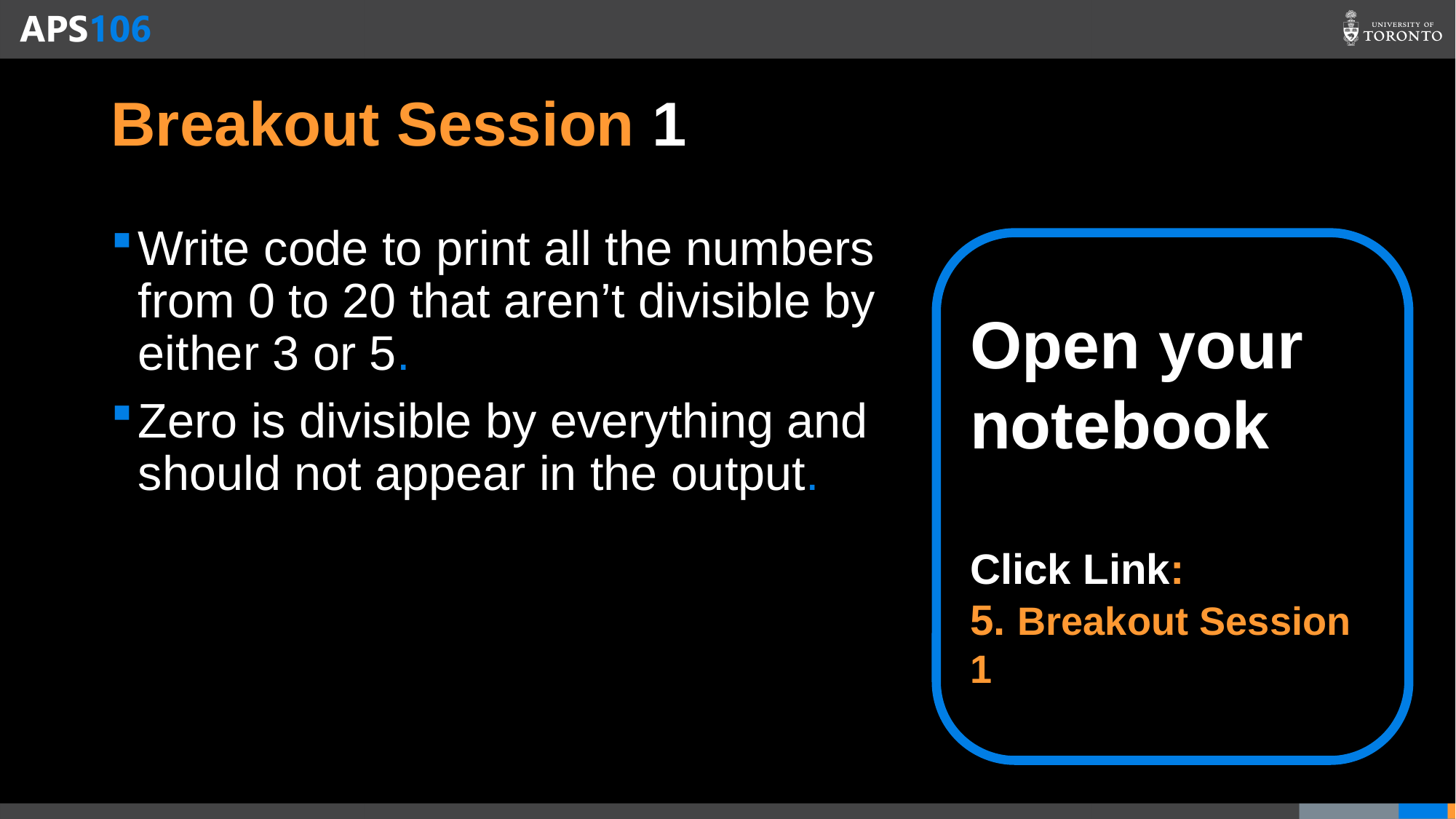

# Breakout Session 1
Write code to print all the numbers from 0 to 20 that aren’t divisible by either 3 or 5.
Zero is divisible by everything and should not appear in the output.
Open your notebook

Click Link:
5. Breakout Session 1